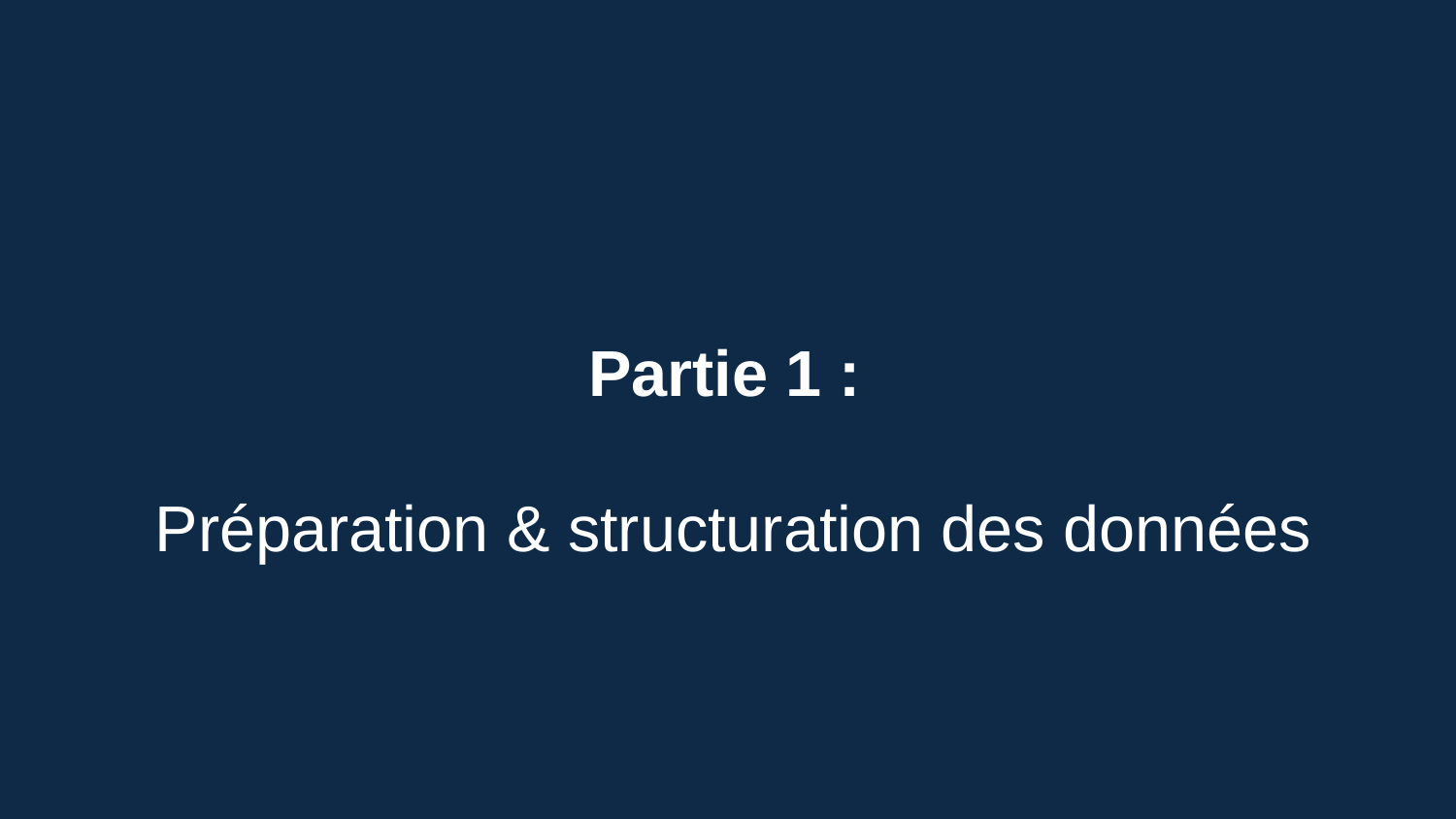

Partie 1 :
Préparation & structuration des données